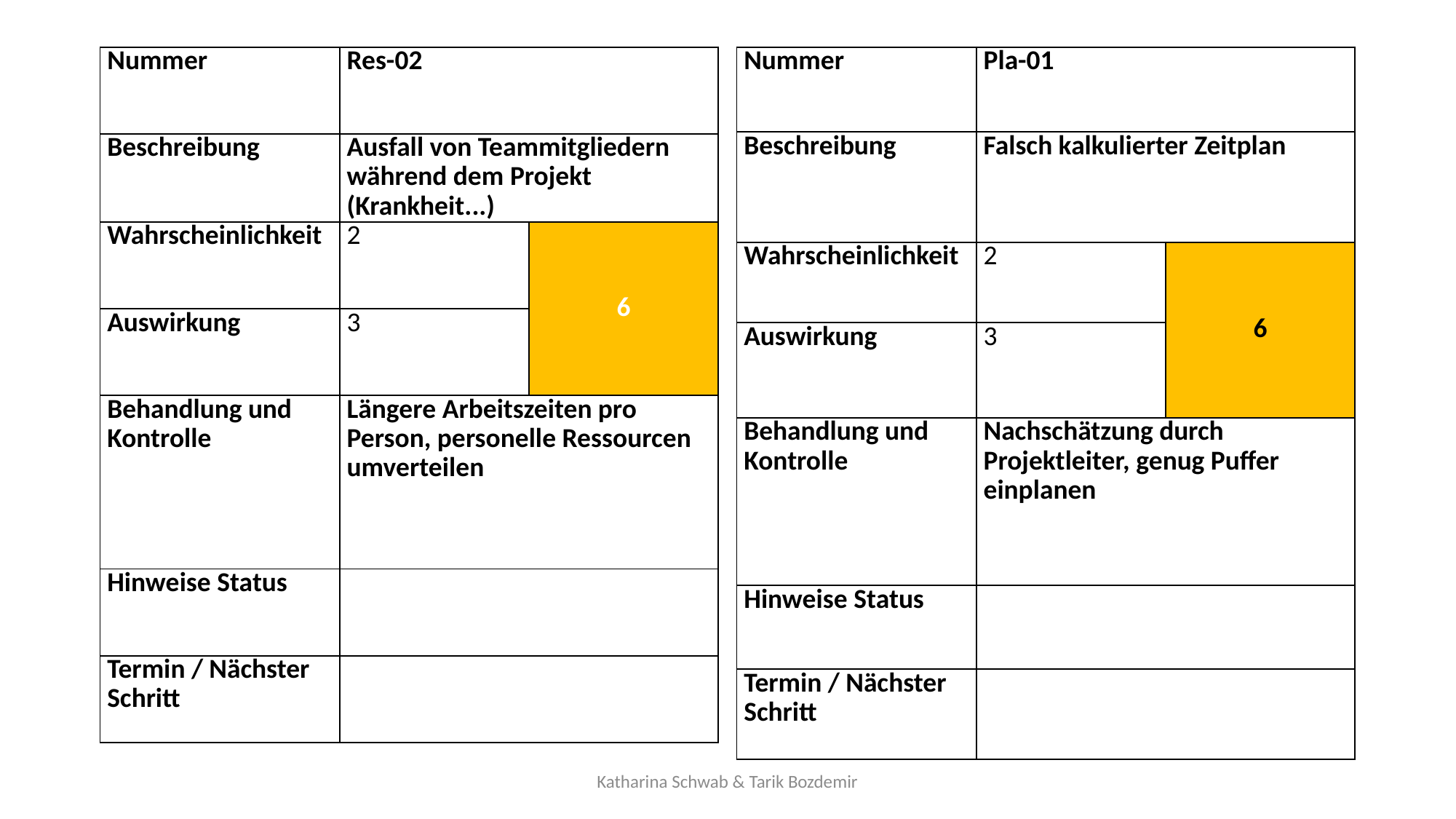

#
| Nummer | Res-02 |  |
| --- | --- | --- |
| Beschreibung | Ausfall von Teammitgliedern während dem Projekt (Krankheit...) |  |
| Wahrscheinlichkeit | 2 | 6 |
| Auswirkung | 3 |  |
| Behandlung und Kontrolle | Längere Arbeitszeiten pro Person, personelle Ressourcen umverteilen |  |
| Hinweise Status |  |  |
| Termin / Nächster Schritt |  |  |
| Nummer | Pla-01 |  |
| --- | --- | --- |
| Beschreibung | Falsch kalkulierter Zeitplan |  |
| Wahrscheinlichkeit | 2 | 6 |
| Auswirkung | 3 |  |
| Behandlung und Kontrolle | Nachschätzung durch Projektleiter, genug Puffer einplanen |  |
| Hinweise Status |  |  |
| Termin / Nächster Schritt |  |  |
Katharina Schwab & Tarik Bozdemir